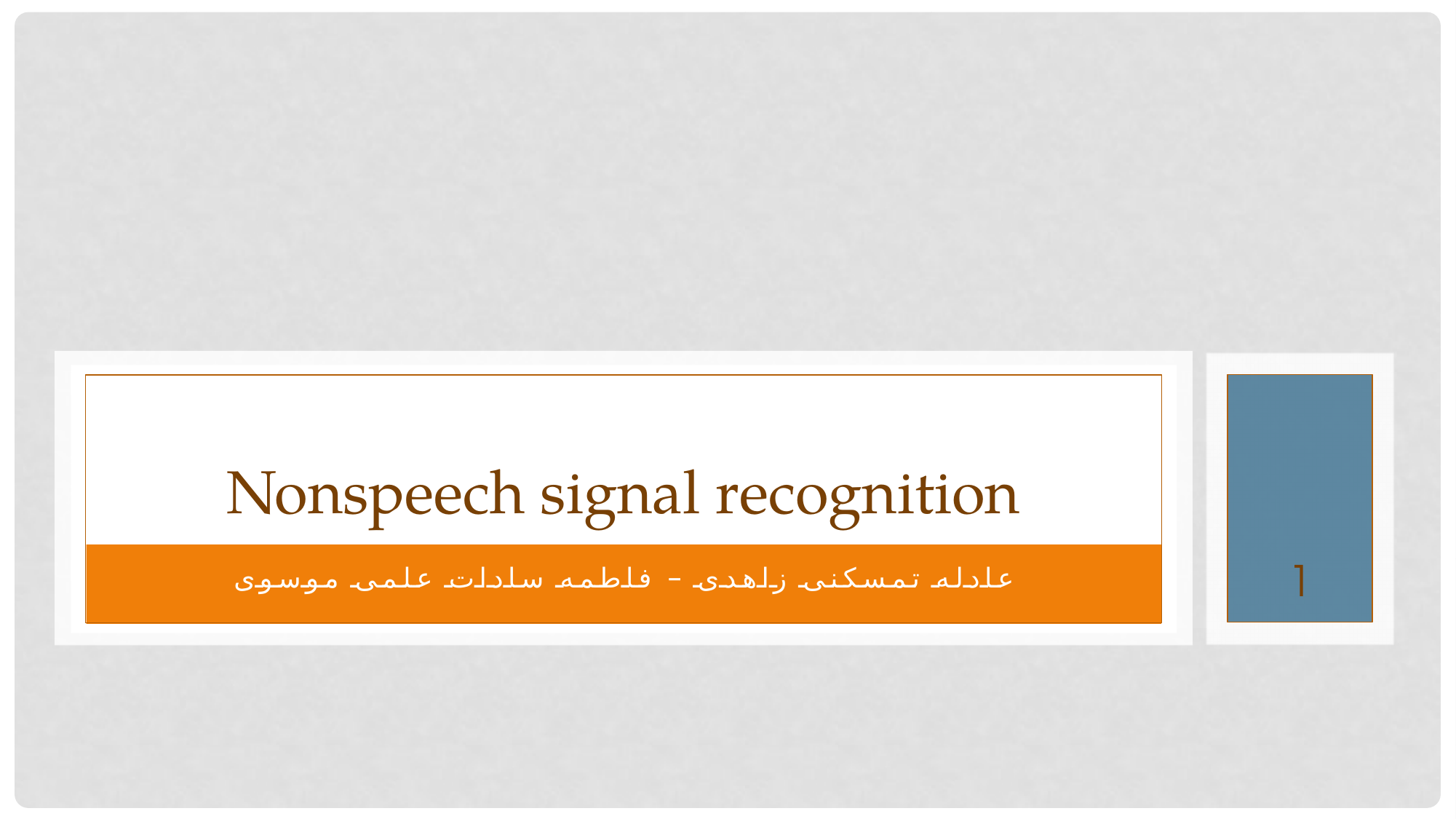

# Nonspeech signal recognition
1
عادله تمسکنی زاهدی – فاطمه سادات علمی موسوی